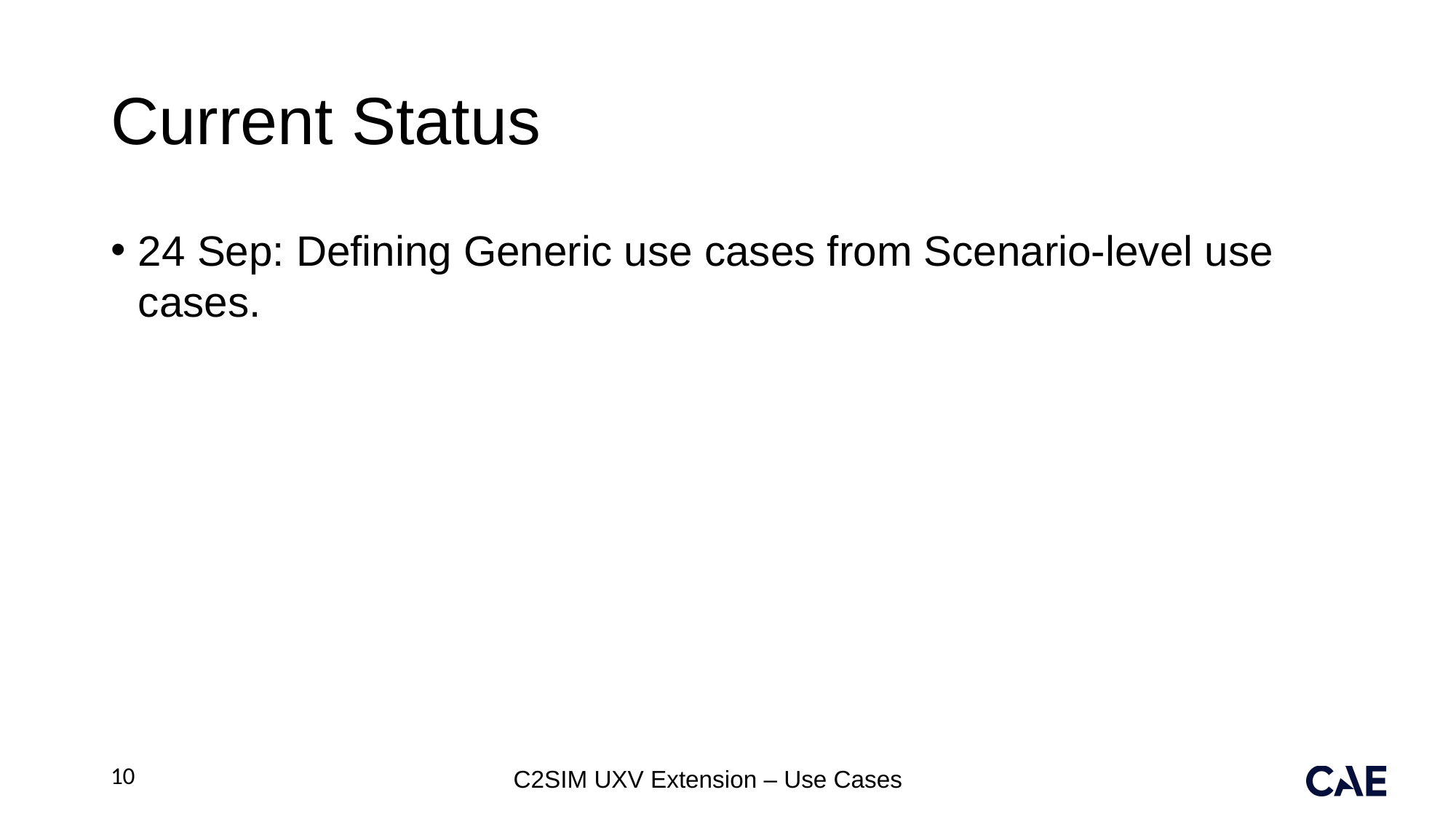

# Current Status
24 Sep: Defining Generic use cases from Scenario-level use cases.